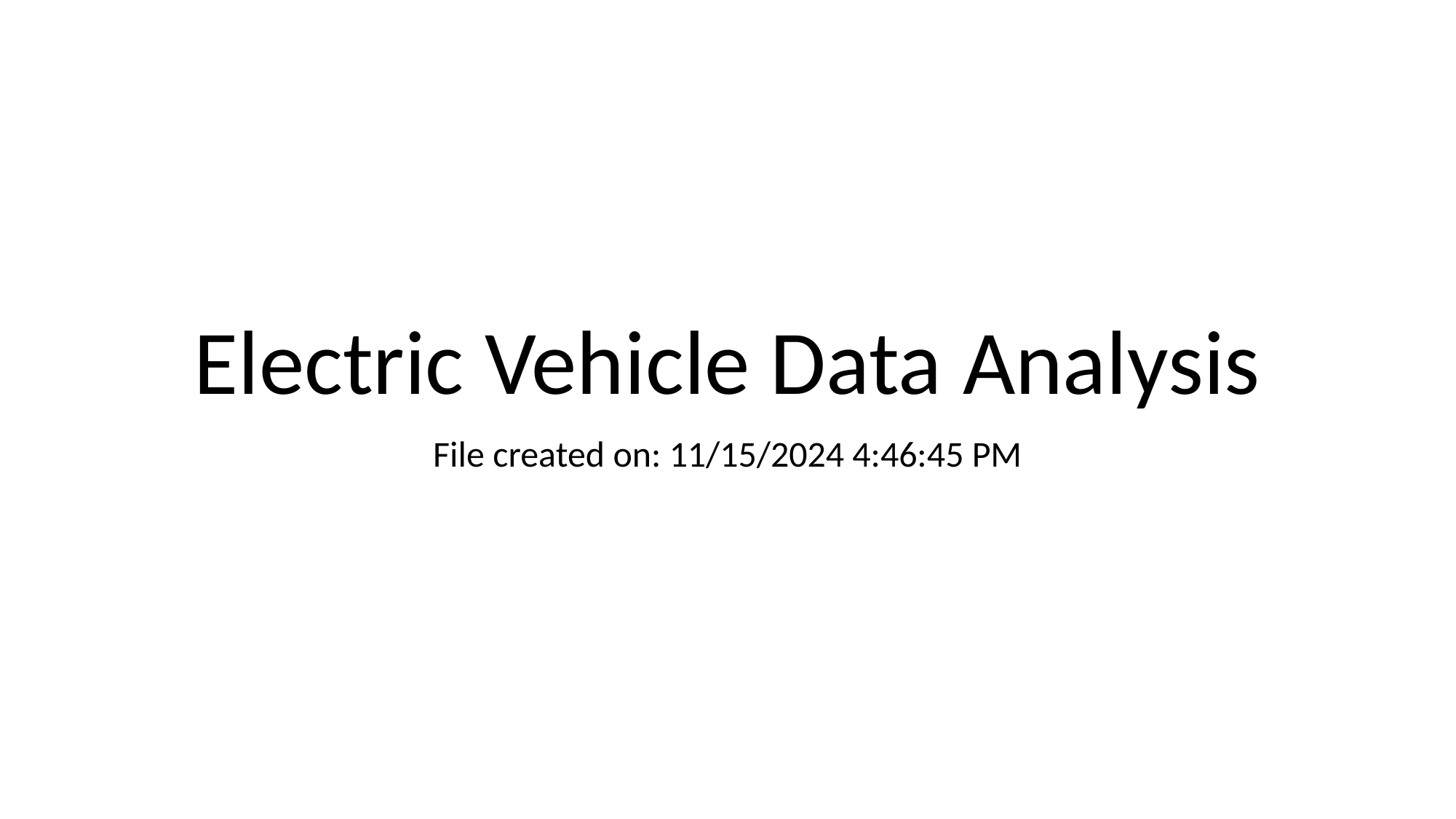

# Electric Vehicle Data Analysis
File created on: 11/15/2024 4:46:45 PM